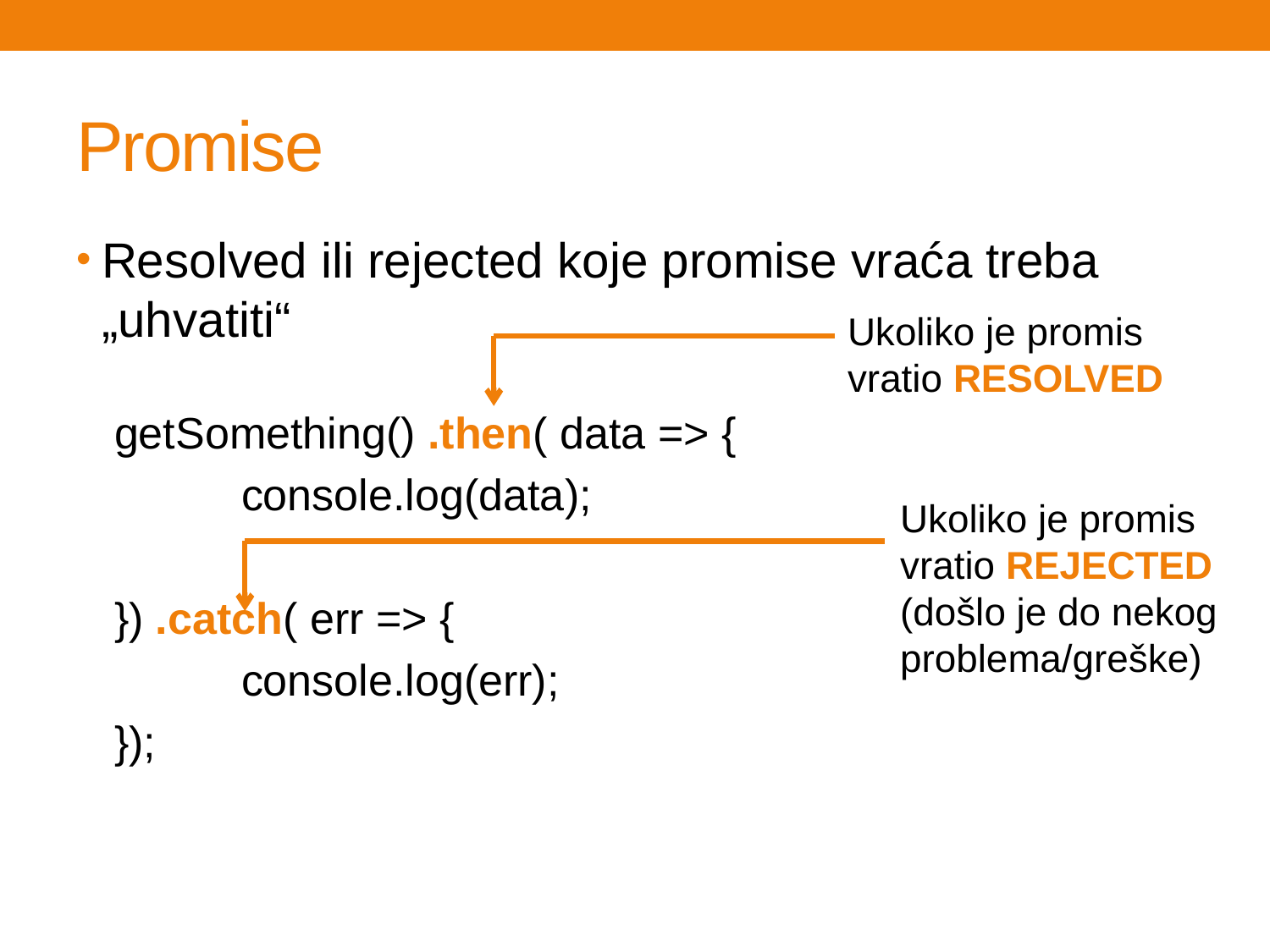

# Promise
Resolved ili rejected koje promise vraća treba „uhvatiti“

getSomething() .then( data => {
	console.log(data);

}) .catch( err => {
	console.log(err);
});
Ukoliko je promis vratio RESOLVED
Ukoliko je promis vratio REJECTED
(došlo je do nekog problema/greške)